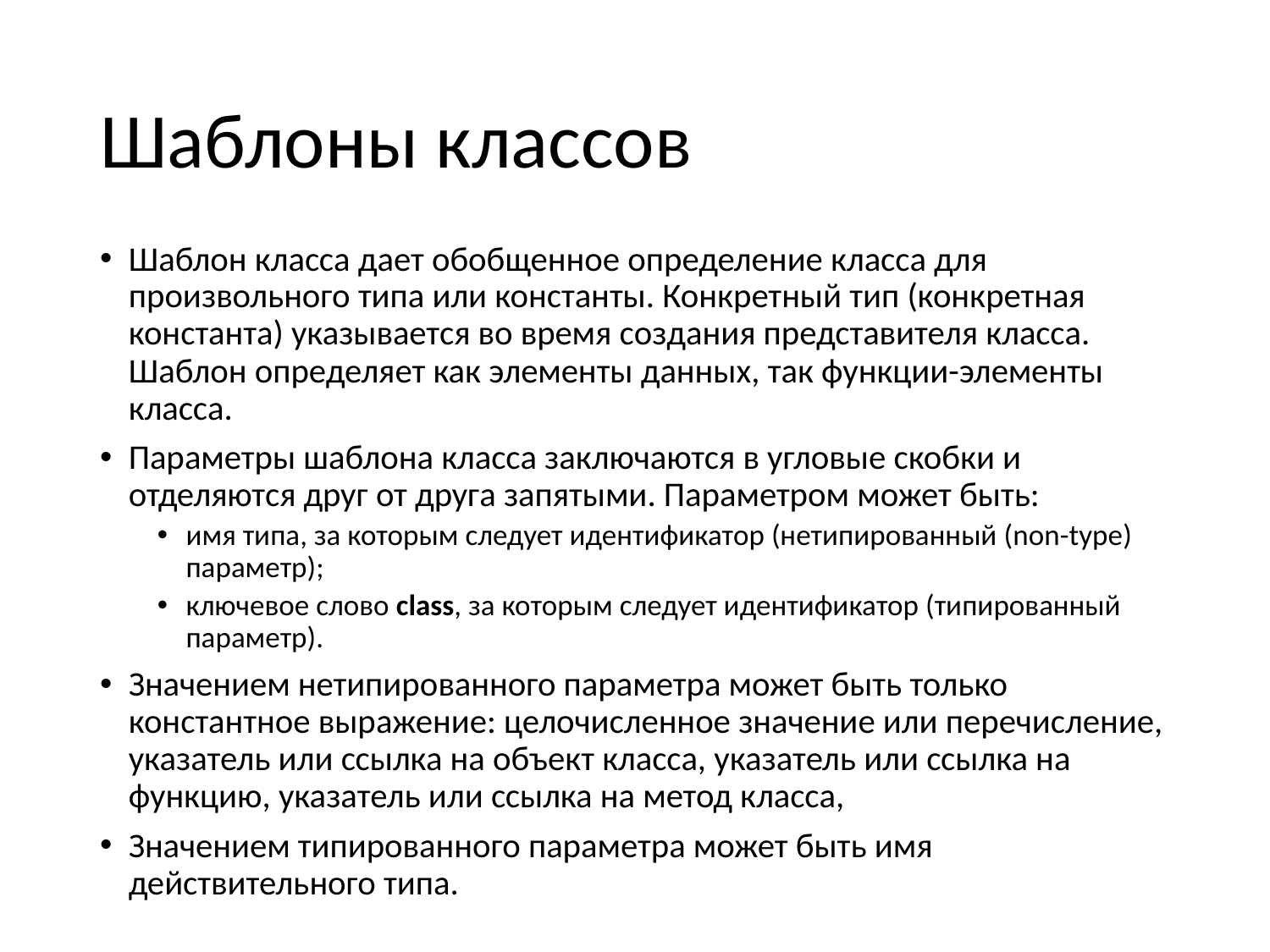

# Шаблоны классов
Шаблон класса дает обобщенное определение класса для произвольного типа или константы. Конкретный тип (конкретная константа) указывается во время создания представителя класса. Шаблон определяет как элементы данных, так функции-элементы класса.
Параметры шаблона класса заключаются в угловые скобки и отделяются друг от друга запятыми. Параметром может быть:
имя типа, за которым следует идентификатор (нетипированный (non-type) параметр);
ключевое слово class, за которым следует идентификатор (типированный параметр).
Значением нетипированного параметра может быть только константное выражение: целочисленное значение или перечисление, указатель или ссылка на объект класса, указатель или ссылка на функцию, указатель или ссылка на метод класса,
Значением типированного параметра может быть имя действительного типа.